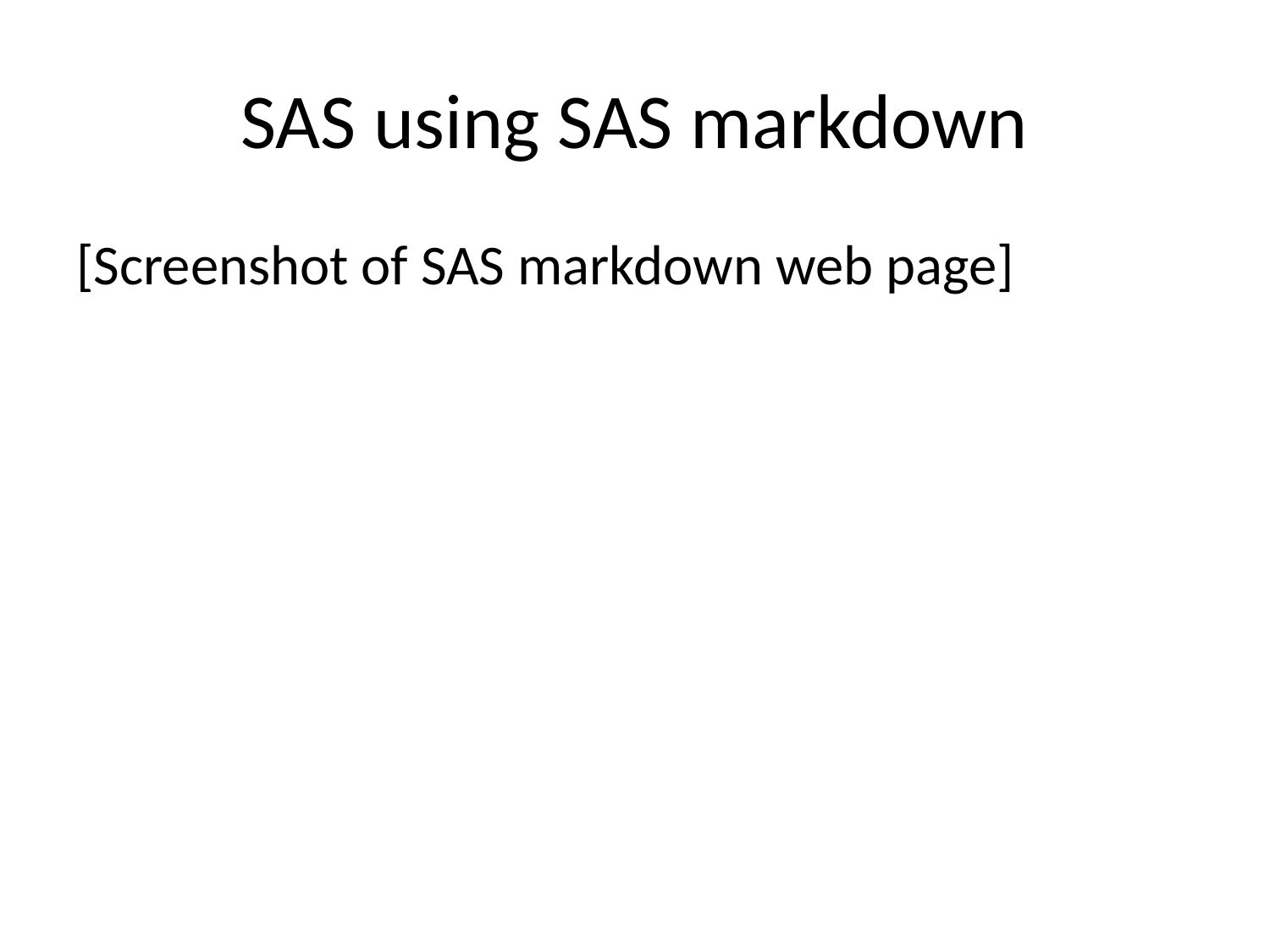

# SAS using SAS markdown
[Screenshot of SAS markdown web page]